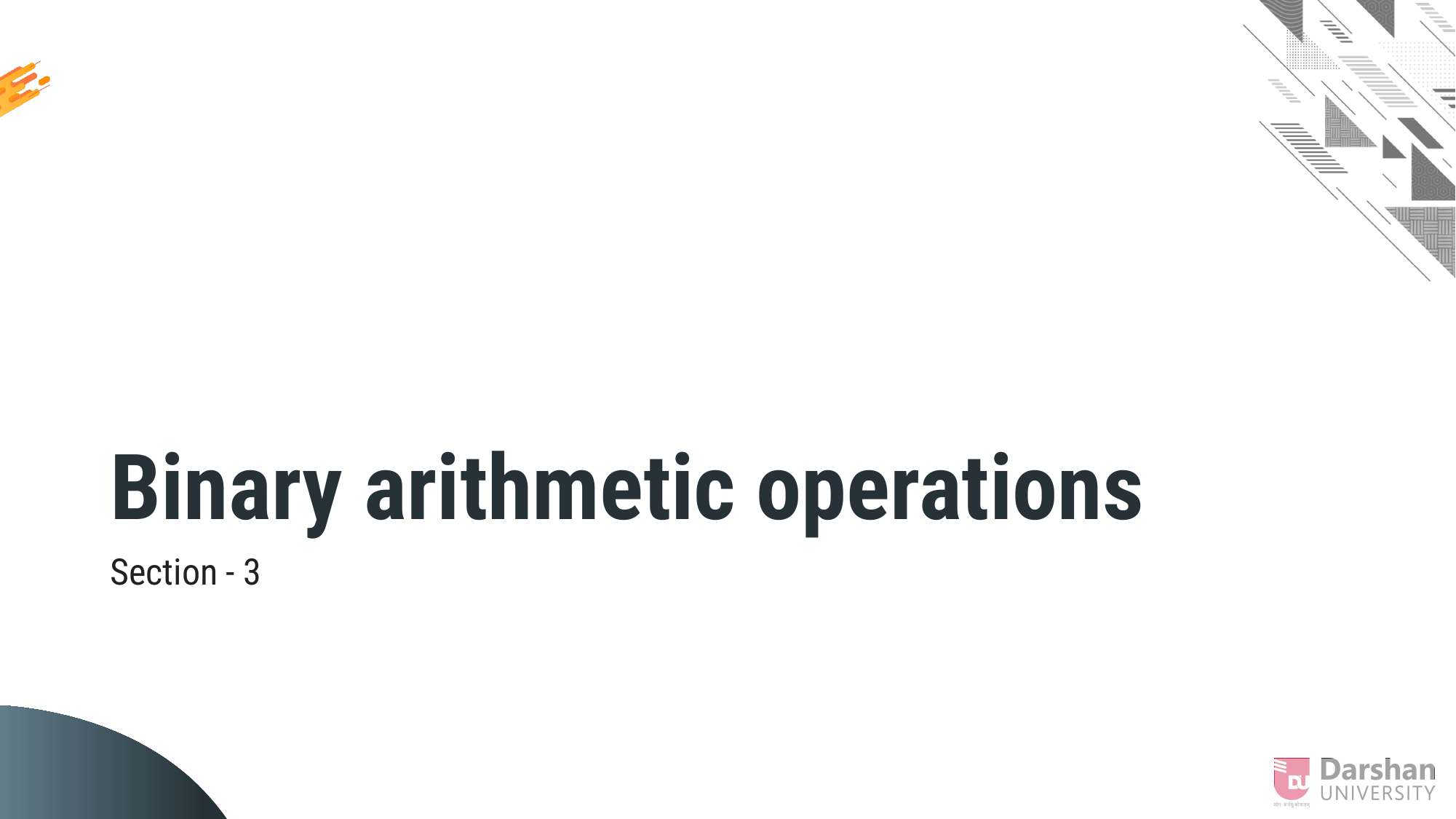

# Binary arithmetic operations
Section - 3